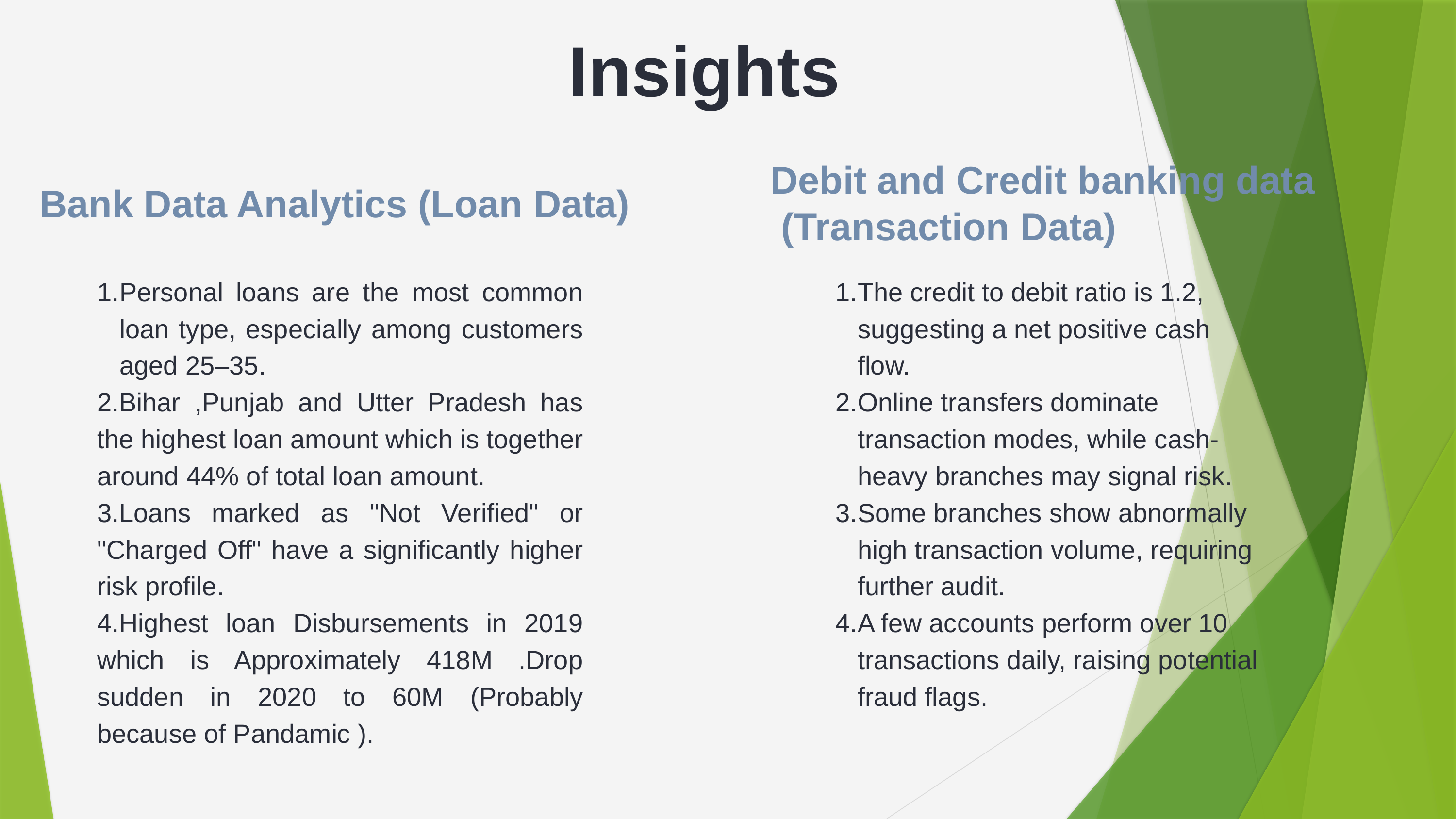

Insights
Debit and Credit banking data
 (Transaction Data)
The credit to debit ratio is 1.2, suggesting a net positive cash flow.
Online transfers dominate transaction modes, while cash-heavy branches may signal risk.
Some branches show abnormally high transaction volume, requiring further audit.
A few accounts perform over 10 transactions daily, raising potential fraud flags.

Bank Data Analytics (Loan Data)
Personal loans are the most common loan type, especially among customers aged 25–35.
2.Bihar ,Punjab and Utter Pradesh has the highest loan amount which is together around 44% of total loan amount.
3.Loans marked as "Not Verified" or "Charged Off" have a significantly higher risk profile.
4.Highest loan Disbursements in 2019 which is Approximately 418M .Drop sudden in 2020 to 60M (Probably because of Pandamic ).